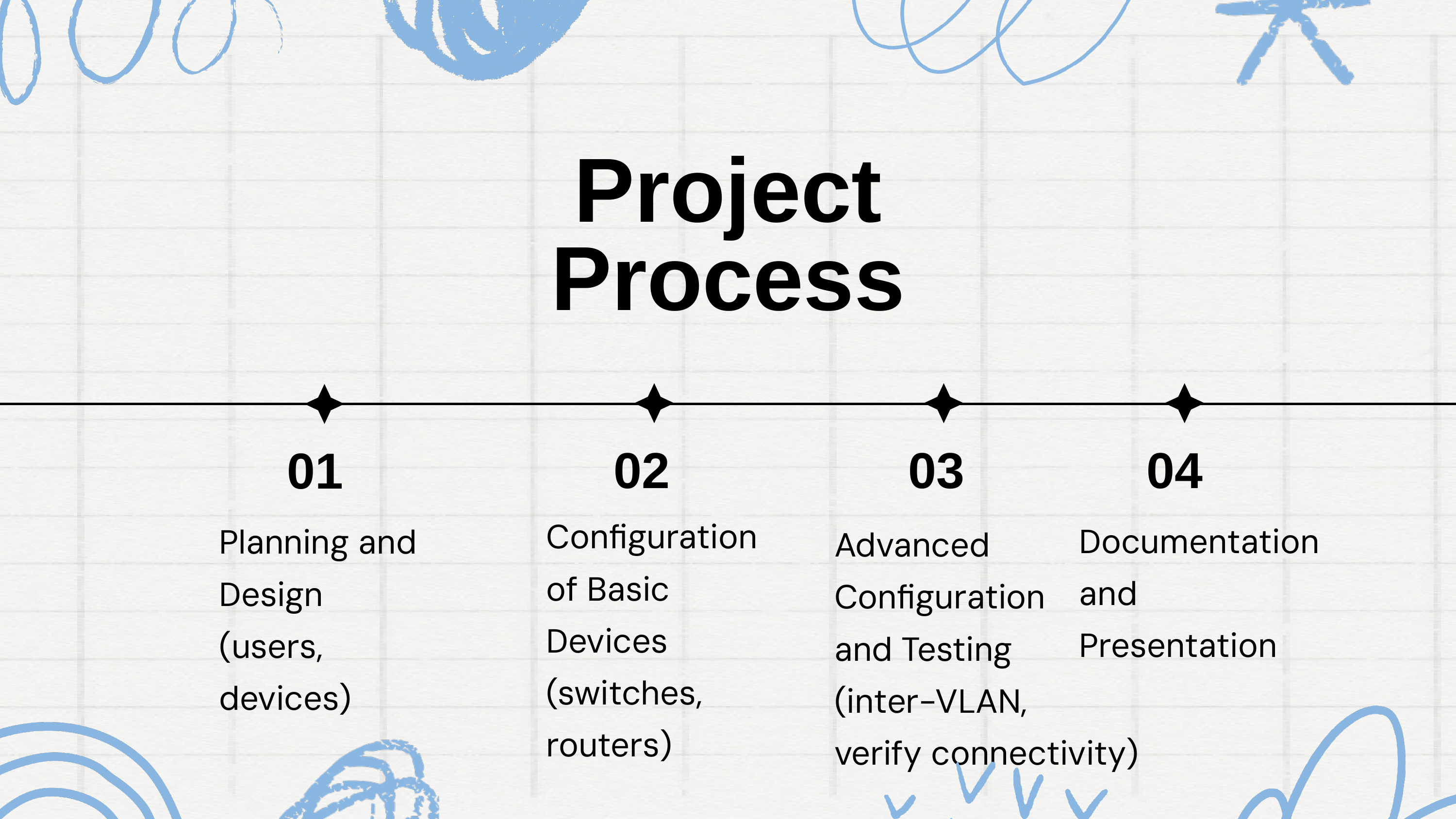

Project
Process

02
03
04
01
Configuration of Basic Devices
(switches, routers)
Documentation and Presentation
Planning and Design
(users, devices)
Advanced Configuration
and Testing
(inter-VLAN,
verify connectivity)